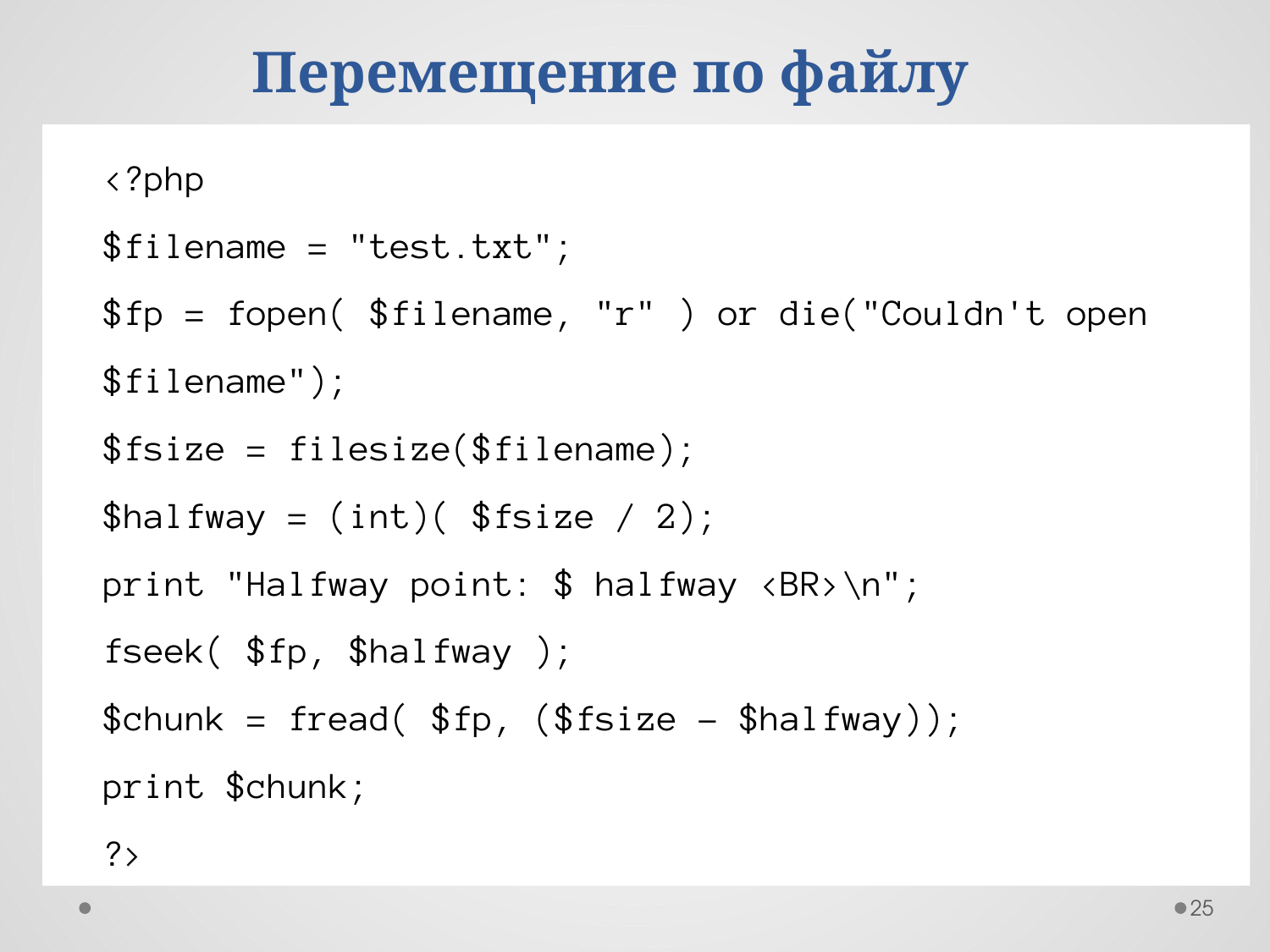

# Перемещение по файлу
<?php
$filename = "test.txt";
$fp = fopen( $filename, "r" ) or die("Couldn't open $filename");
$fsize = filesize($filename);
$halfway = (int)( $fsize / 2);
print "Halfway point: $ halfway <BR>\n";
fseek( $fp, $halfway );
$chunk = fread( $fp, ($fsize - $halfway));
print $chunk;
?>

25